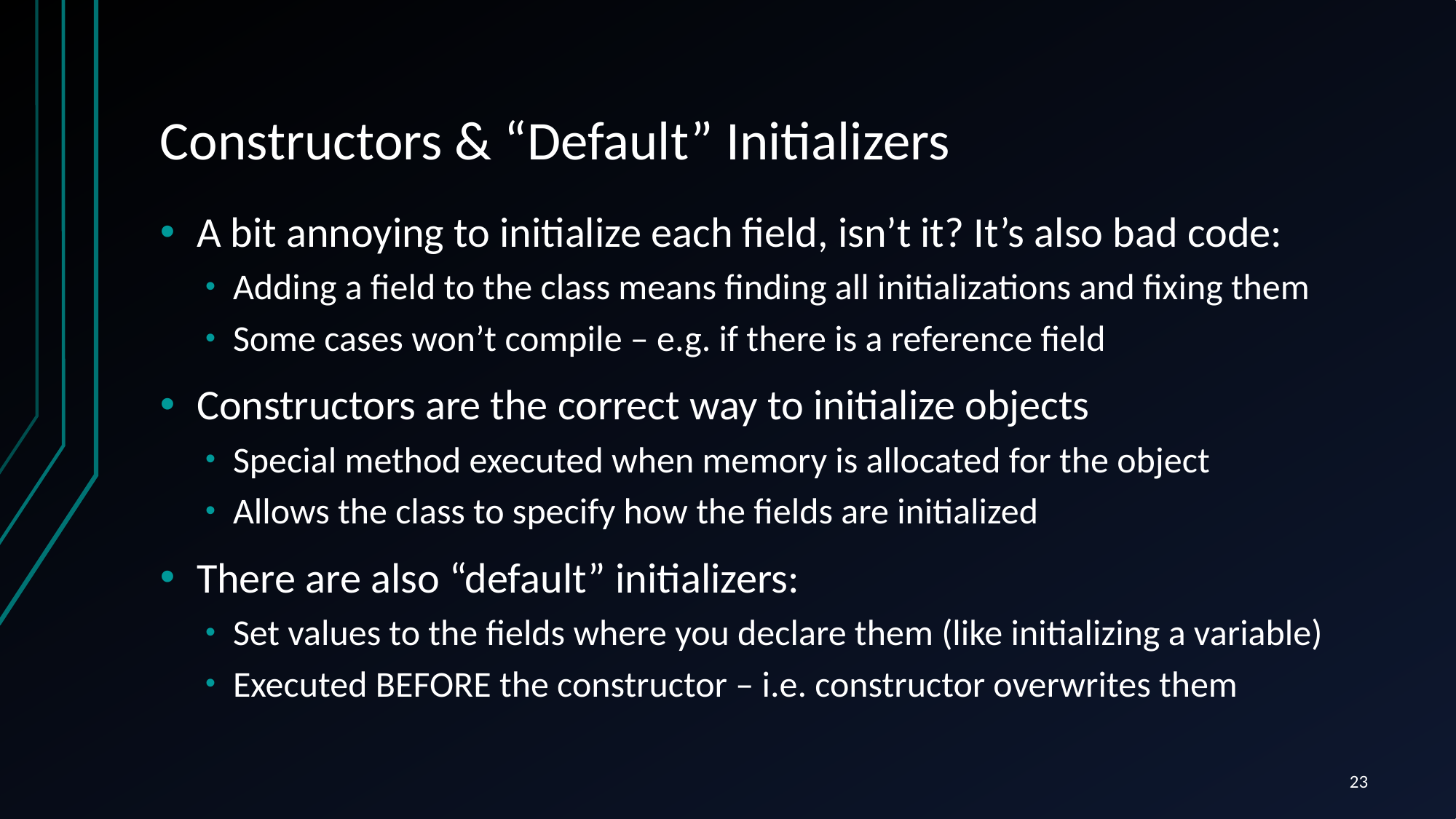

# Constructors & “Default” Initializers
A bit annoying to initialize each field, isn’t it? It’s also bad code:
Adding a field to the class means finding all initializations and fixing them
Some cases won’t compile – e.g. if there is a reference field
Constructors are the correct way to initialize objects
Special method executed when memory is allocated for the object
Allows the class to specify how the fields are initialized
There are also “default” initializers:
Set values to the fields where you declare them (like initializing a variable)
Executed BEFORE the constructor – i.e. constructor overwrites them
23